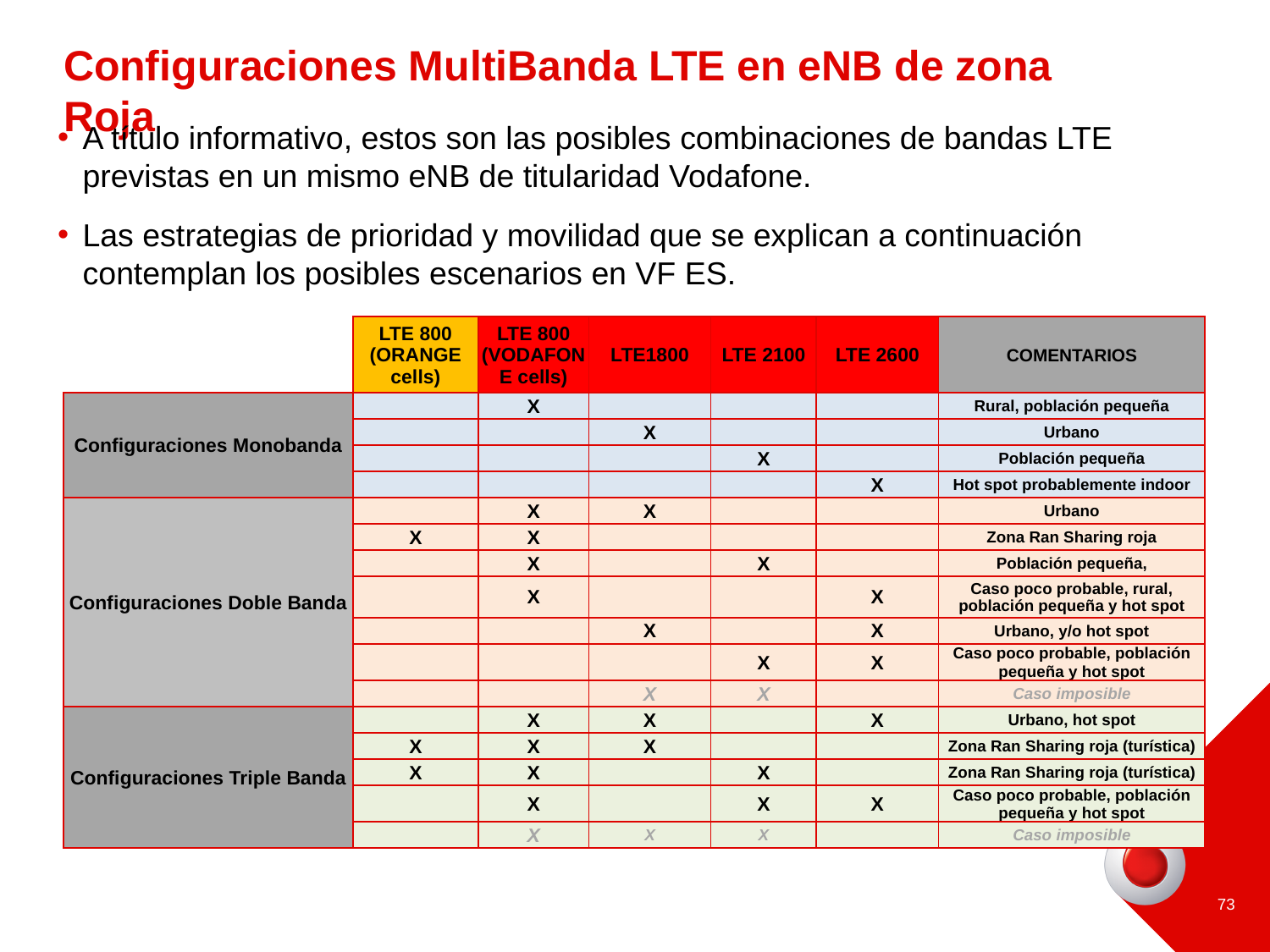

# Configuraciones MultiBanda LTE en eNB de zona Roja
A título informativo, estos son las posibles combinaciones de bandas LTE previstas en un mismo eNB de titularidad Vodafone.
Las estrategias de prioridad y movilidad que se explican a continuación contemplan los posibles escenarios en VF ES.
|  | LTE 800 (ORANGE cells) | LTE 800 (VODAFONE cells) | LTE1800 | LTE 2100 | LTE 2600 | COMENTARIOS |
| --- | --- | --- | --- | --- | --- | --- |
| Configuraciones Monobanda |  | X |  |  |  | Rural, población pequeña |
|  |  |  | X |  |  | Urbano |
|  |  |  |  | X |  | Población pequeña |
|  |  |  |  |  | X | Hot spot probablemente indoor |
| Configuraciones Doble Banda |  | X | X |  |  | Urbano |
|  | X | X |  |  |  | Zona Ran Sharing roja |
|  |  | X |  | X |  | Población pequeña, |
|  |  | X |  |  | X | Caso poco probable, rural, población pequeña y hot spot |
|  |  |  | X |  | X | Urbano, y/o hot spot |
|  |  |  |  | X | X | Caso poco probable, población pequeña y hot spot |
|  |  |  | X | X |  | Caso imposible |
| Configuraciones Triple Banda |  | X | X |  | X | Urbano, hot spot |
|  | X | X | X |  |  | Zona Ran Sharing roja (turística) |
|  | X | X |  | X |  | Zona Ran Sharing roja (turística) |
|  |  | X |  | X | X | Caso poco probable, población pequeña y hot spot |
|  |  | X | X | X |  | Caso imposible |
73